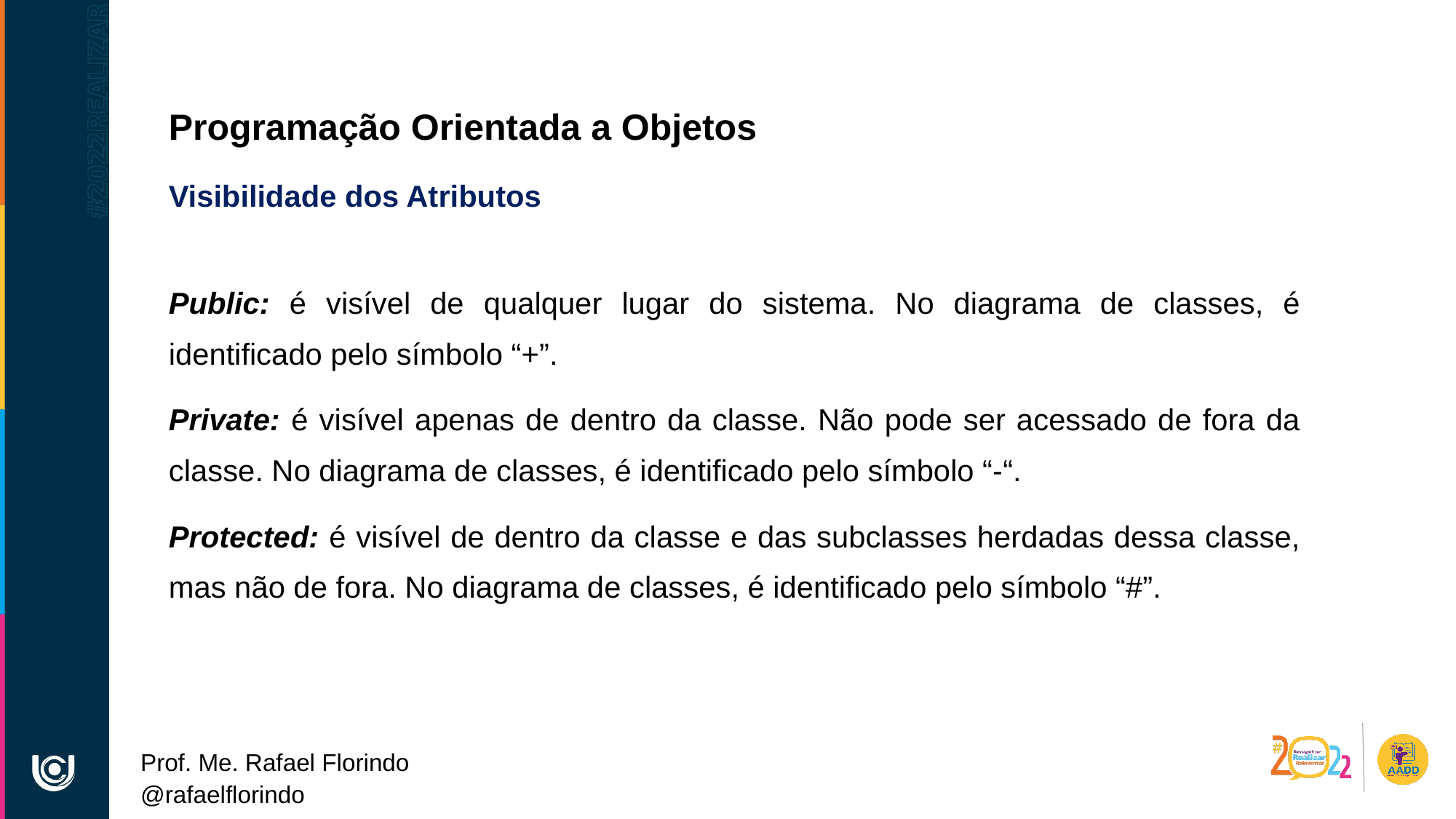

Programação Orientada a Objetos
Visibilidade dos Atributos

Public: é visível de qualquer lugar do sistema. No diagrama de classes, é identificado pelo símbolo “+”.
Private: é visível apenas de dentro da classe. Não pode ser acessado de fora da classe. No diagrama de classes, é identificado pelo símbolo “-“.
Protected: é visível de dentro da classe e das subclasses herdadas dessa classe, mas não de fora. No diagrama de classes, é identificado pelo símbolo “#”.
Prof. Me. Rafael Florindo
@rafaelflorindo